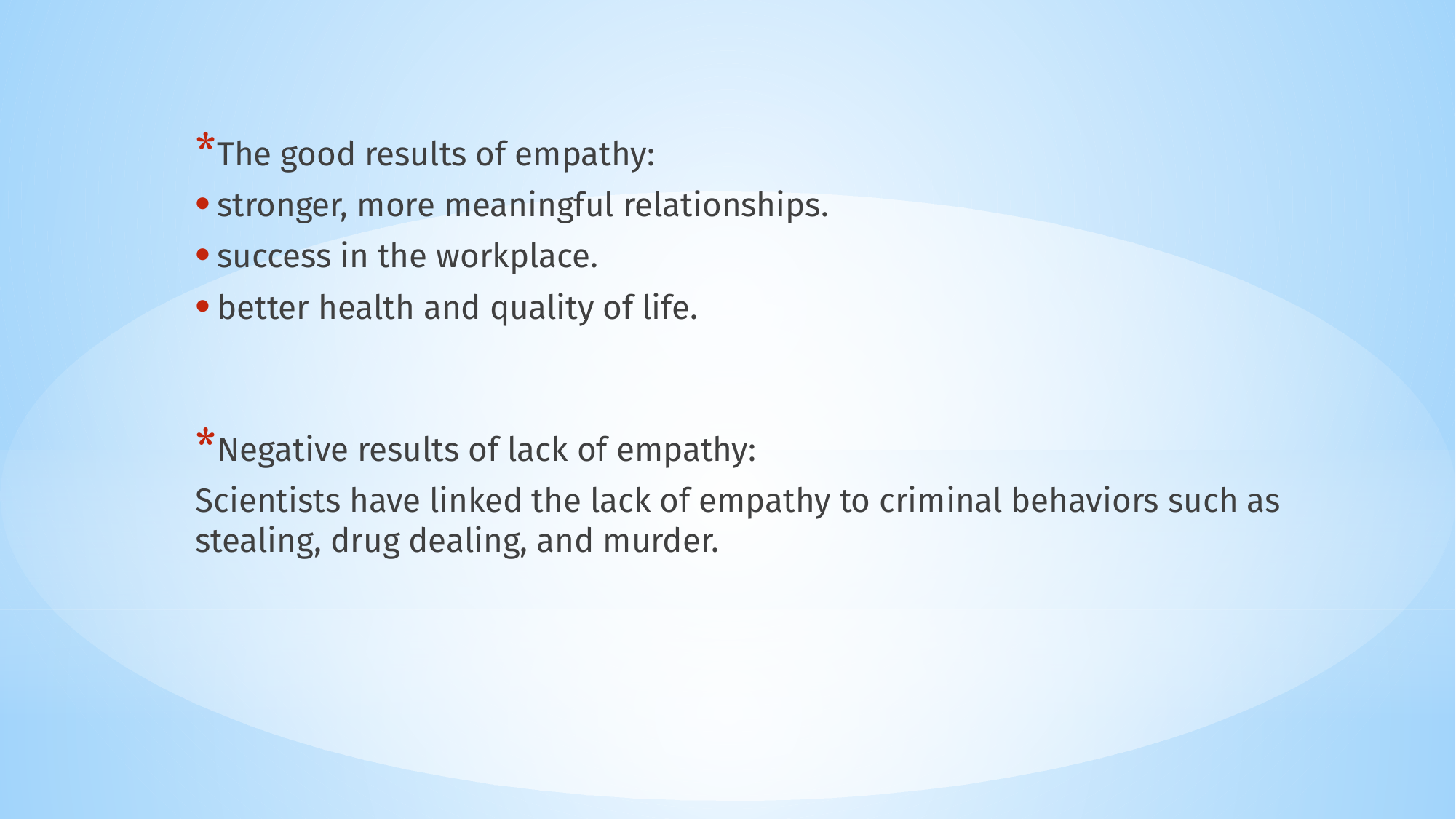

The good results of empathy:
stronger, more meaningful relationships.
success in the workplace.
better health and quality of life.

Negative results of lack of empathy:
Scientists have linked the lack of empathy to criminal behaviors such as stealing, drug dealing, and murder.